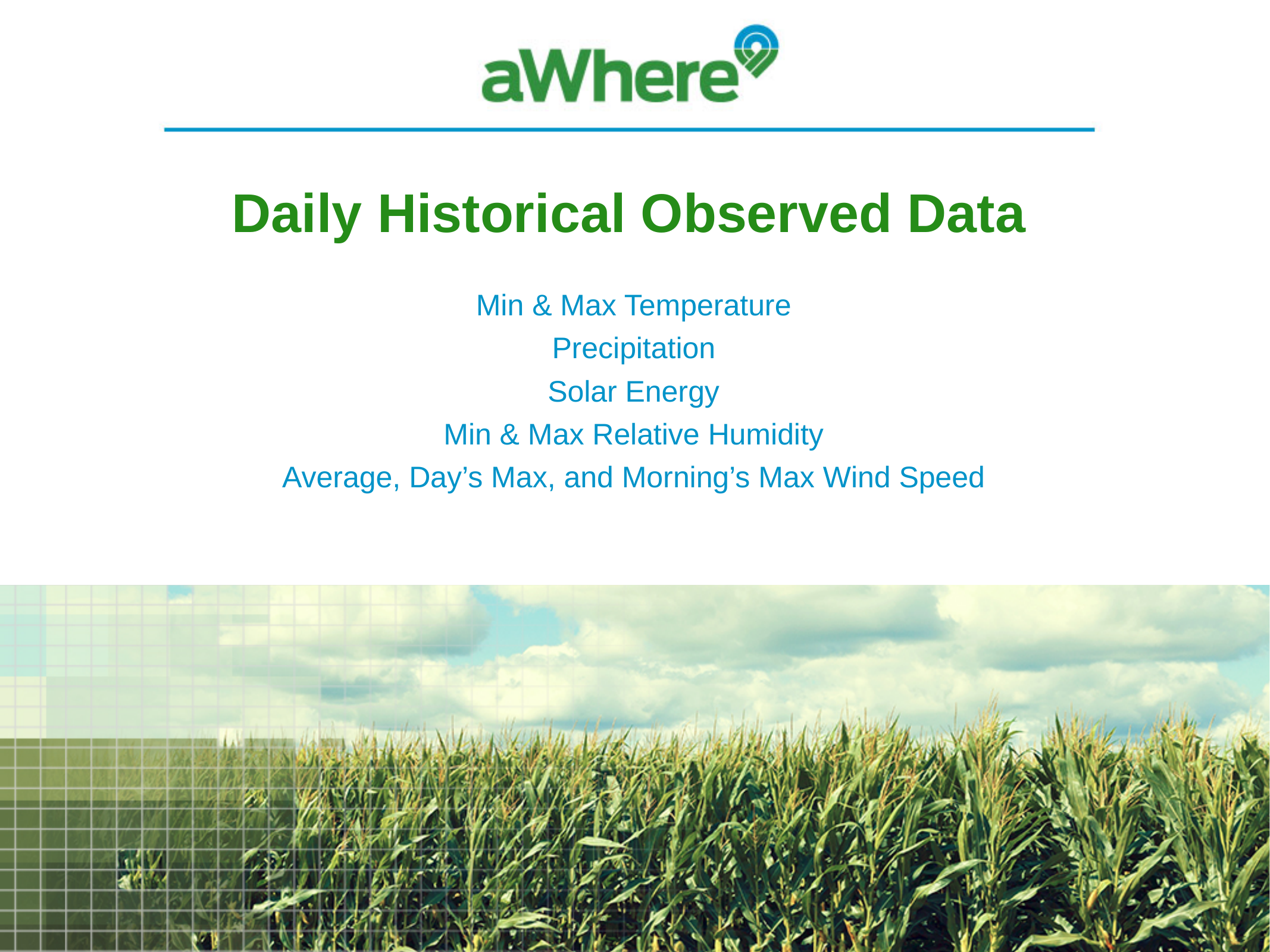

Daily Historical Observed Data
Min & Max Temperature
Precipitation
Solar Energy
Min & Max Relative Humidity
Average, Day’s Max, and Morning’s Max Wind Speed